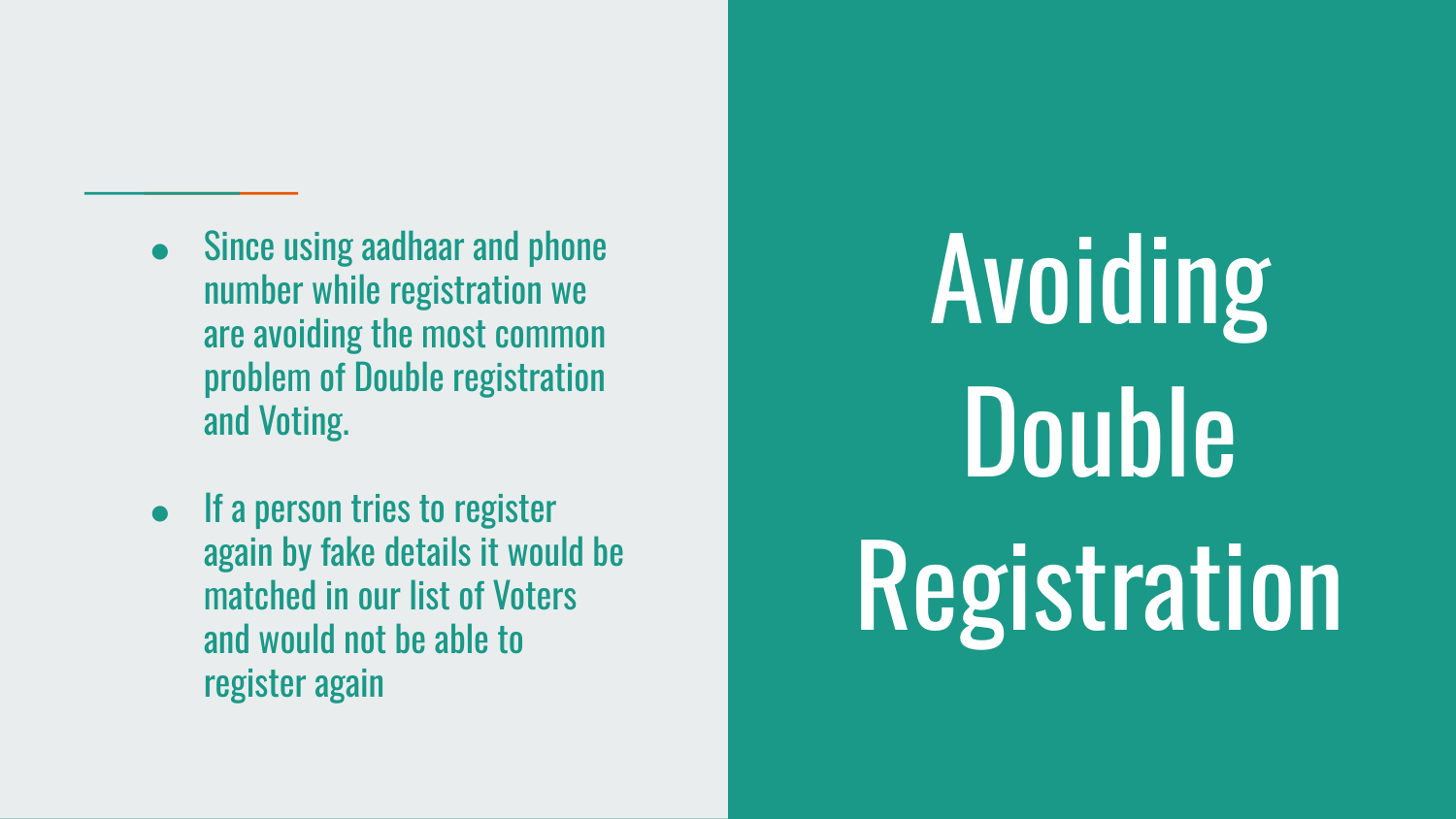

Avoiding Double Registration
# Since using aadhaar and phone number while registration we are avoiding the most common problem of Double registration and Voting.

If a person tries to register again by fake details it would be matched in our list of Voters and would not be able to register again